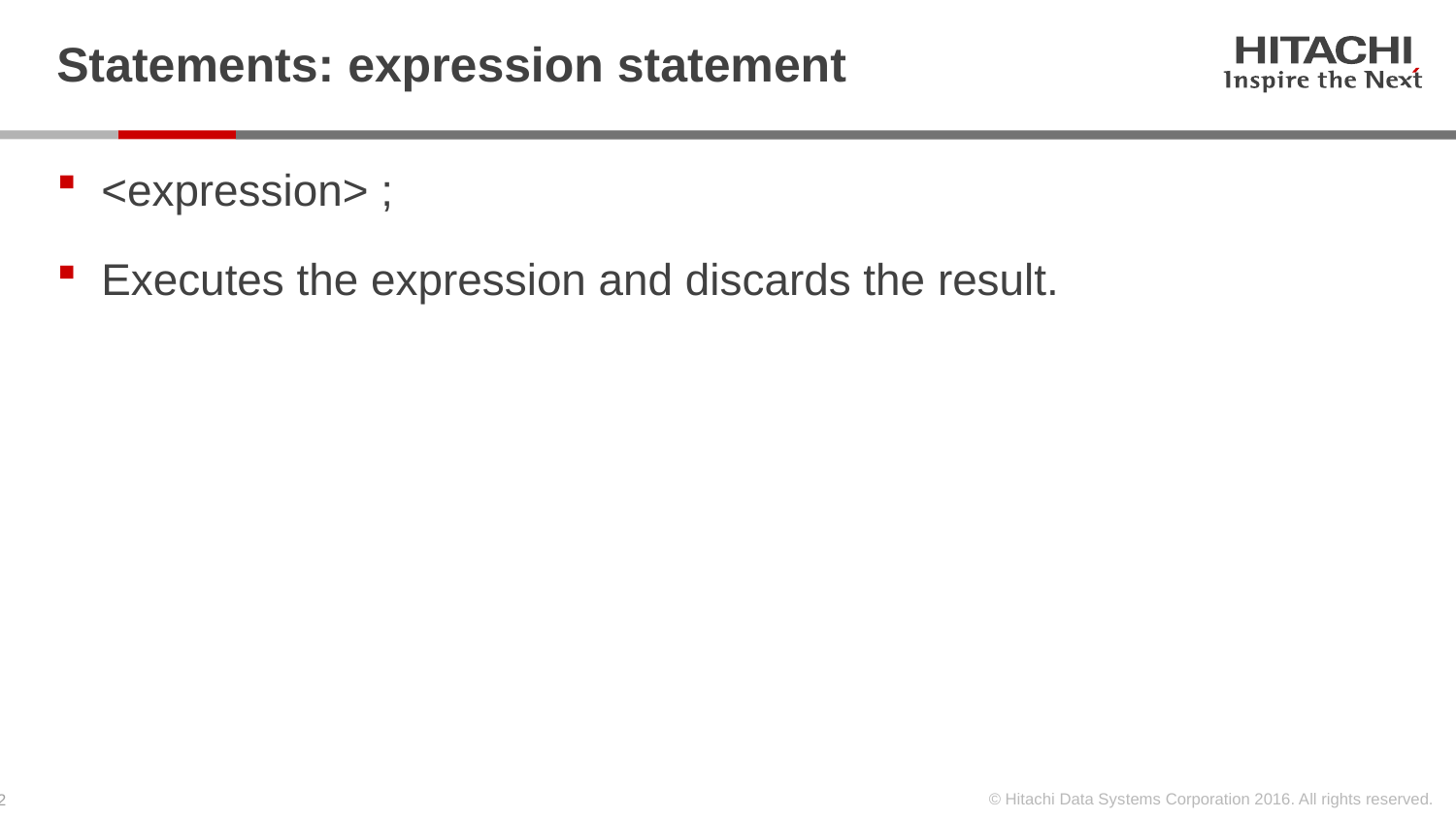

# Statements: expression statement
<expression> ;
Executes the expression and discards the result.